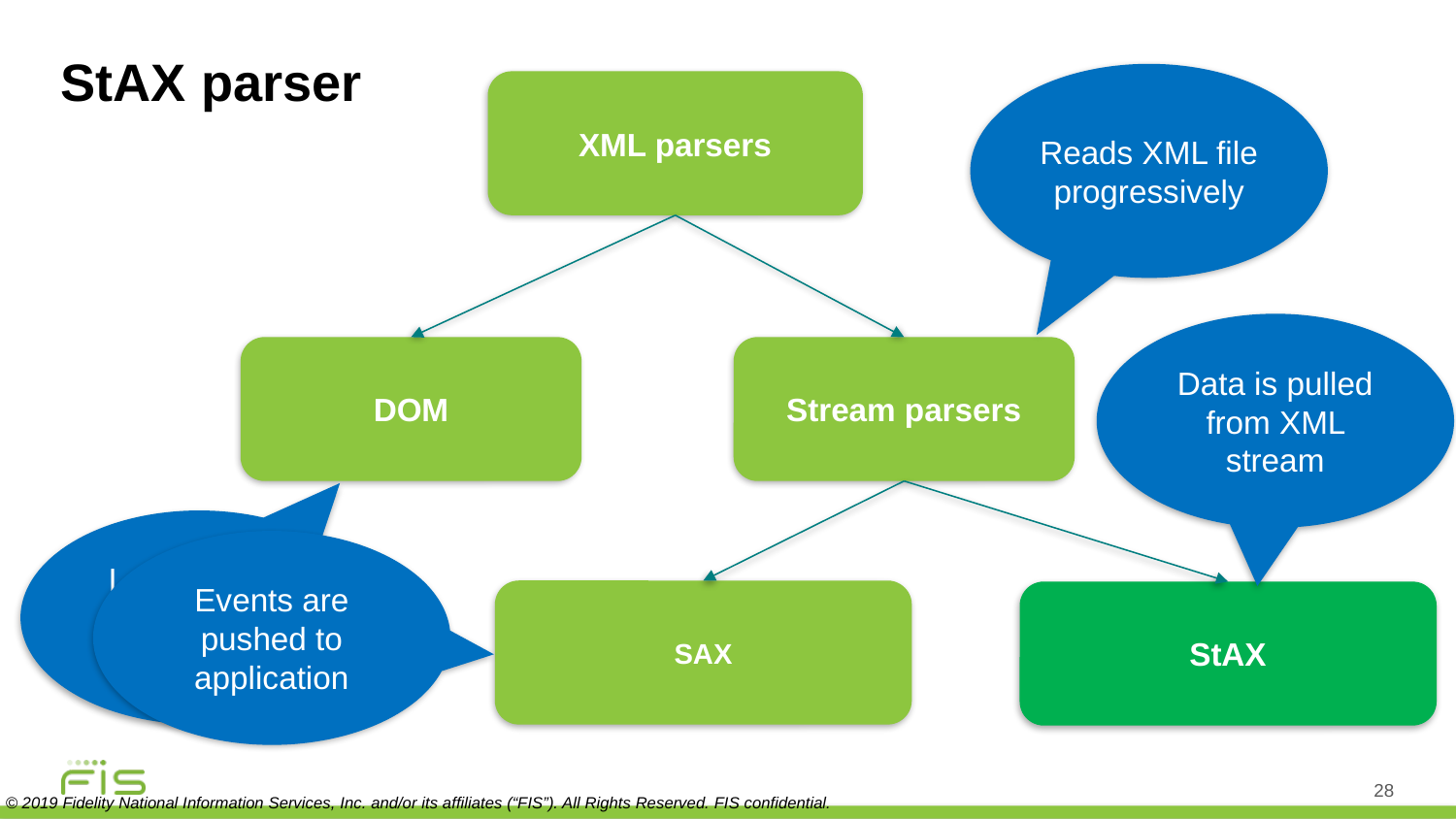

# StAX parser
Reads XML file progressively
XML parsers
Data is pulled from XML stream
Stream parsers
DOM
Loads whole XML file into memory
Events are pushed to application
SAX
StAX
28